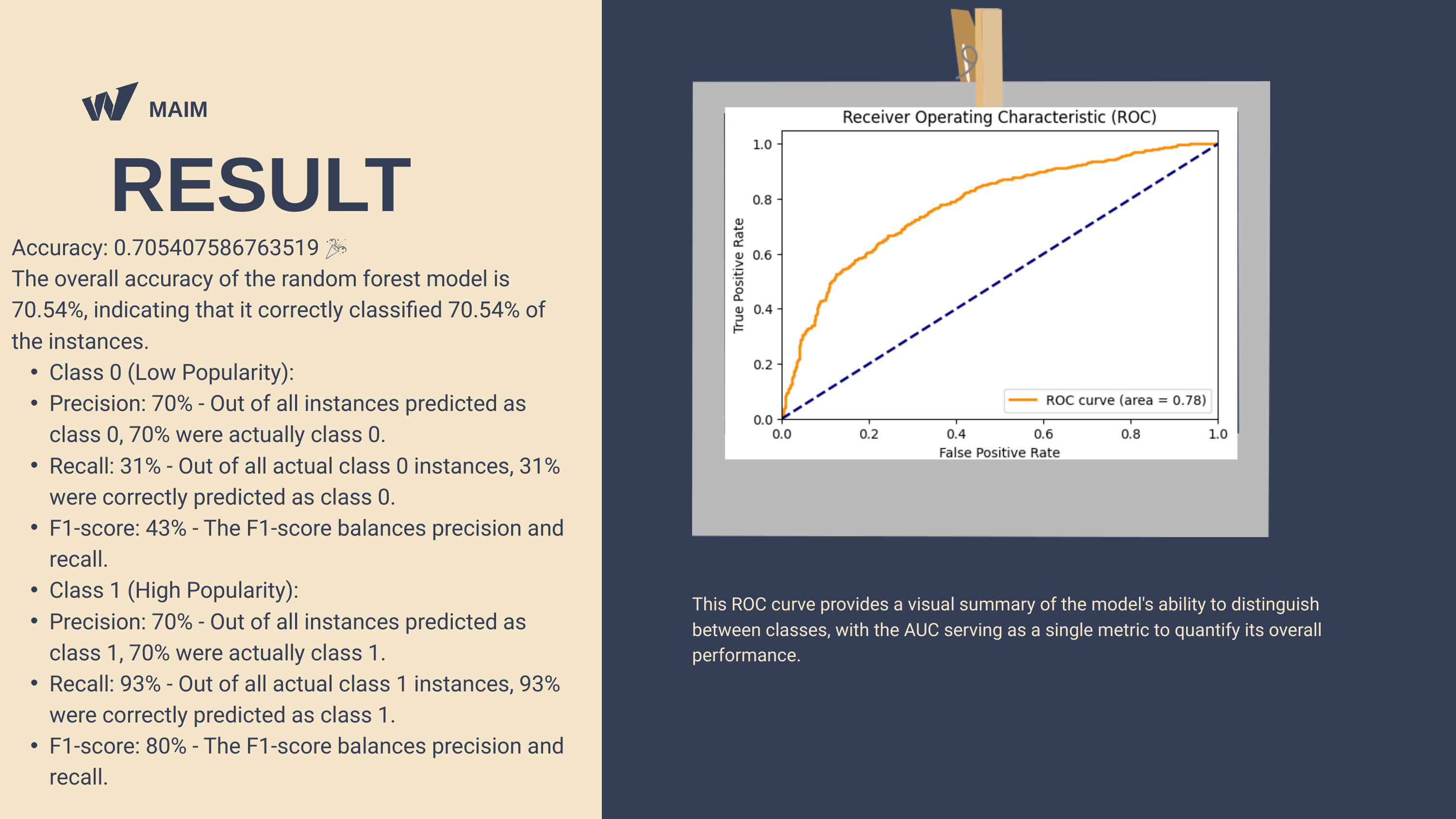

MAIM

RESULT
Accuracy: 0.705407586763519 🎉
The overall accuracy of the random forest model is 70.54%, indicating that it correctly classified 70.54% of the instances.
Class 0 (Low Popularity):
Precision: 70% - Out of all instances predicted as class 0, 70% were actually class 0.
Recall: 31% - Out of all actual class 0 instances, 31% were correctly predicted as class 0.
F1-score: 43% - The F1-score balances precision and recall.
Class 1 (High Popularity):
Precision: 70% - Out of all instances predicted as class 1, 70% were actually class 1.
Recall: 93% - Out of all actual class 1 instances, 93% were correctly predicted as class 1.
F1-score: 80% - The F1-score balances precision and recall.

This ROC curve provides a visual summary of the model's ability to distinguish between classes, with the AUC serving as a single metric to quantify its overall performance.